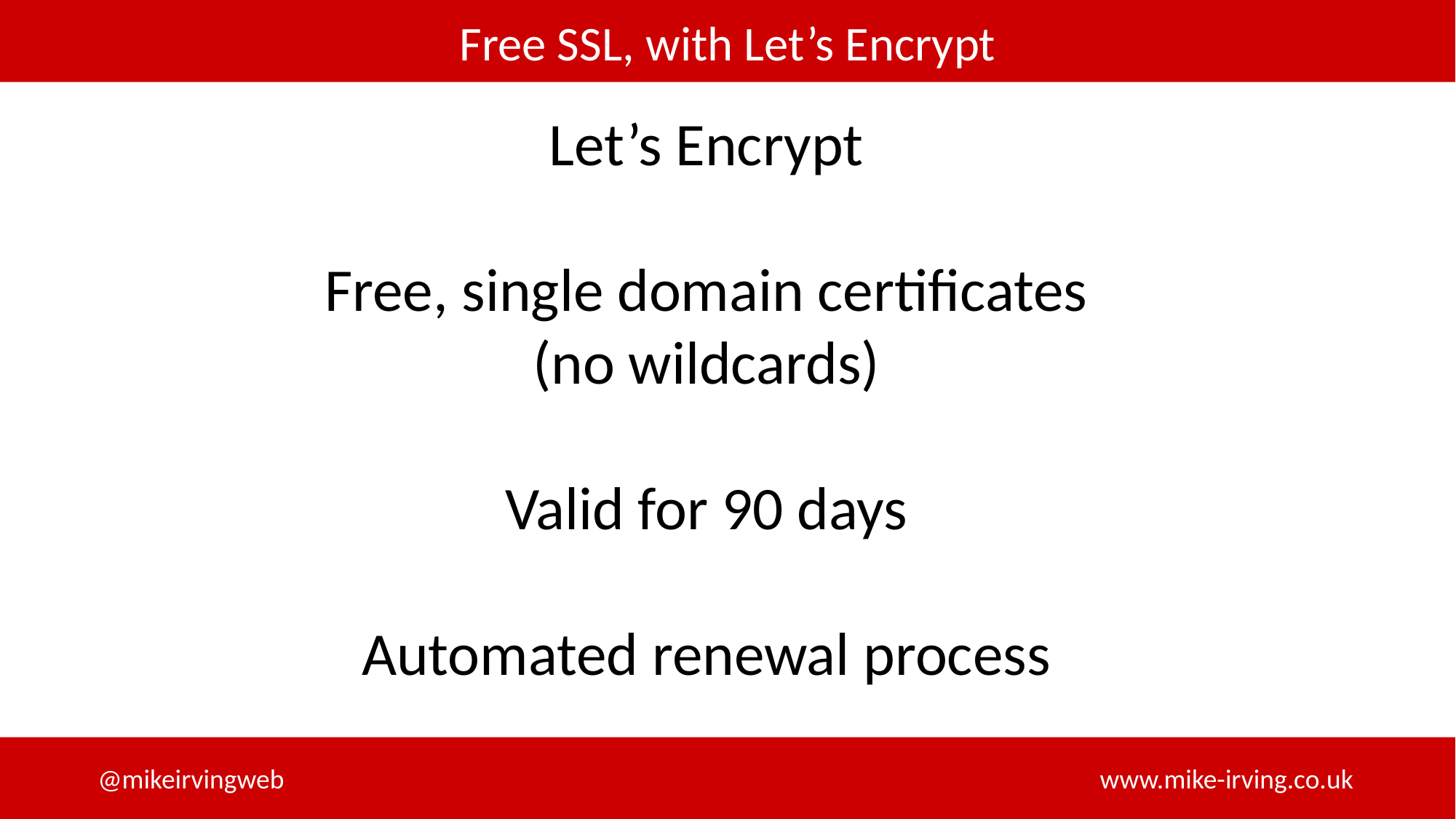

Let’s Encrypt
Free, single domain certificates
(no wildcards)
Valid for 90 days
Automated renewal process